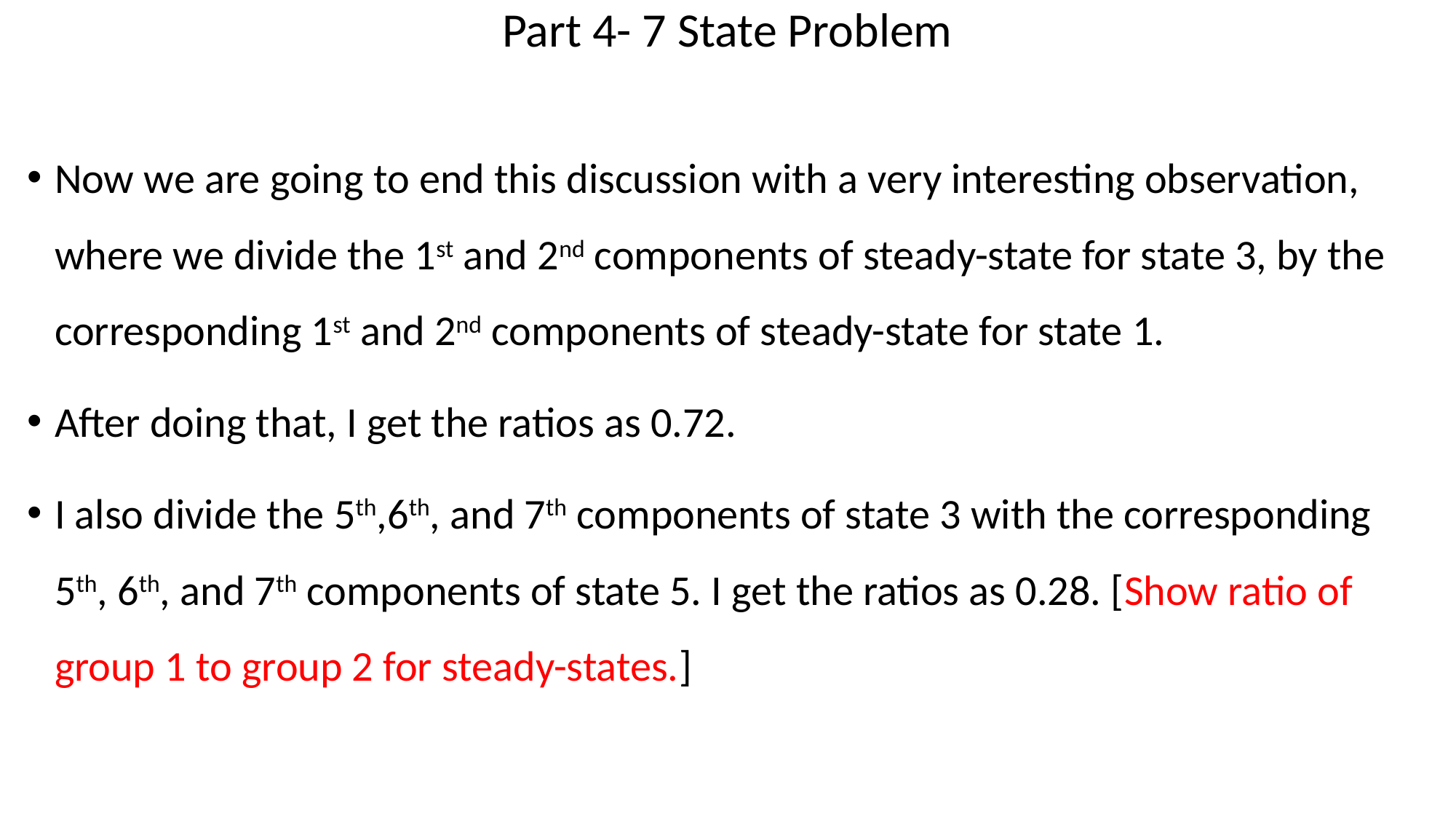

# Part 4- 7 State Problem

Now we are going to end this discussion with a very interesting observation, where we divide the 1st and 2nd components of steady-state for state 3, by the corresponding 1st and 2nd components of steady-state for state 1.
After doing that, I get the ratios as 0.72.
I also divide the 5th,6th, and 7th components of state 3 with the corresponding 5th, 6th, and 7th components of state 5. I get the ratios as 0.28. [Show ratio of group 1 to group 2 for steady-states.]